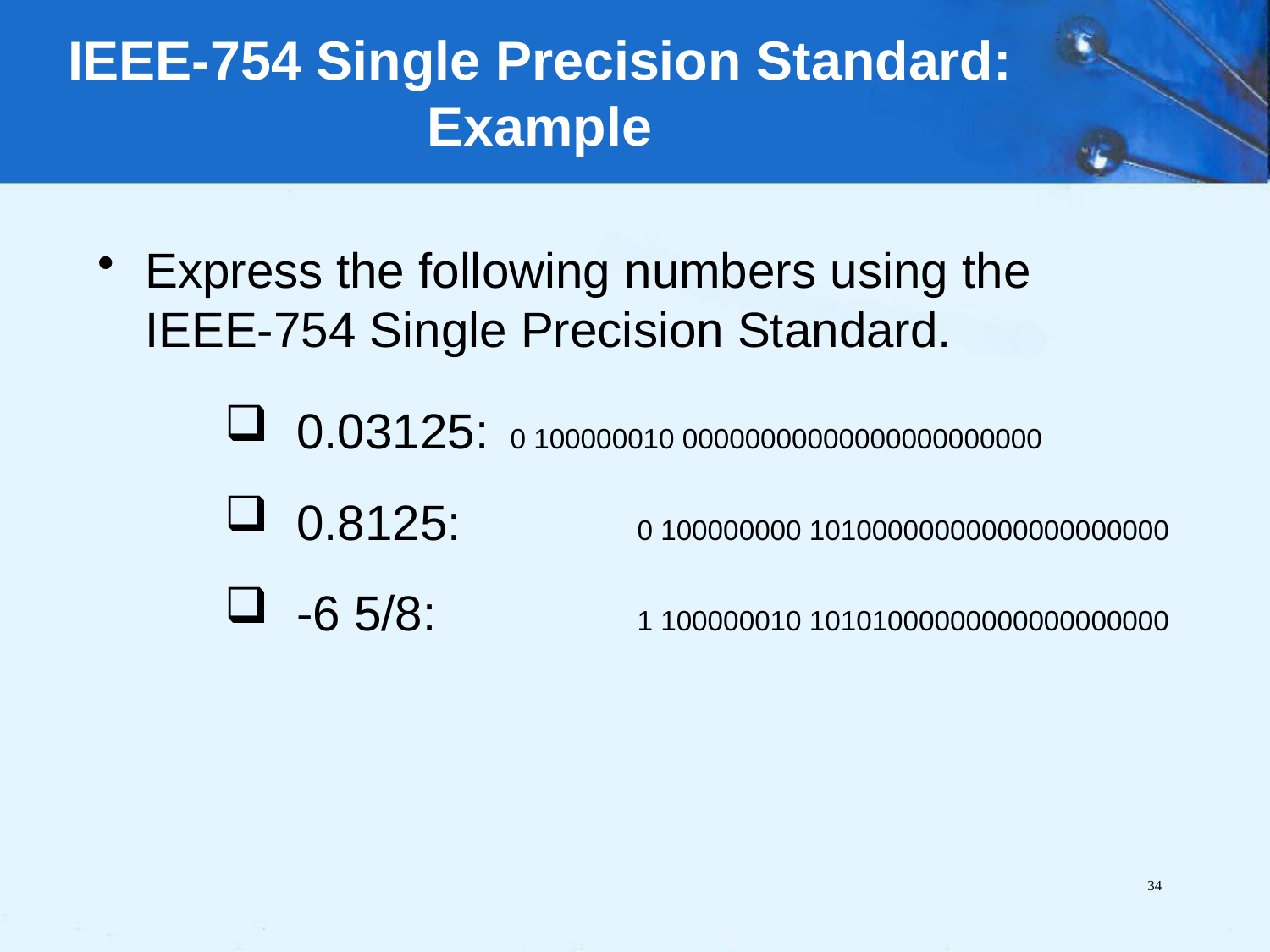

# IEEE-754 Single Precision Standard: Example
Express the following numbers using the IEEE-754 Single Precision Standard.
  0.03125:	0 100000010 00000000000000000000000
  0.8125:		0 100000000 10100000000000000000000
  -6 5/8:		1 100000010 10101000000000000000000
34